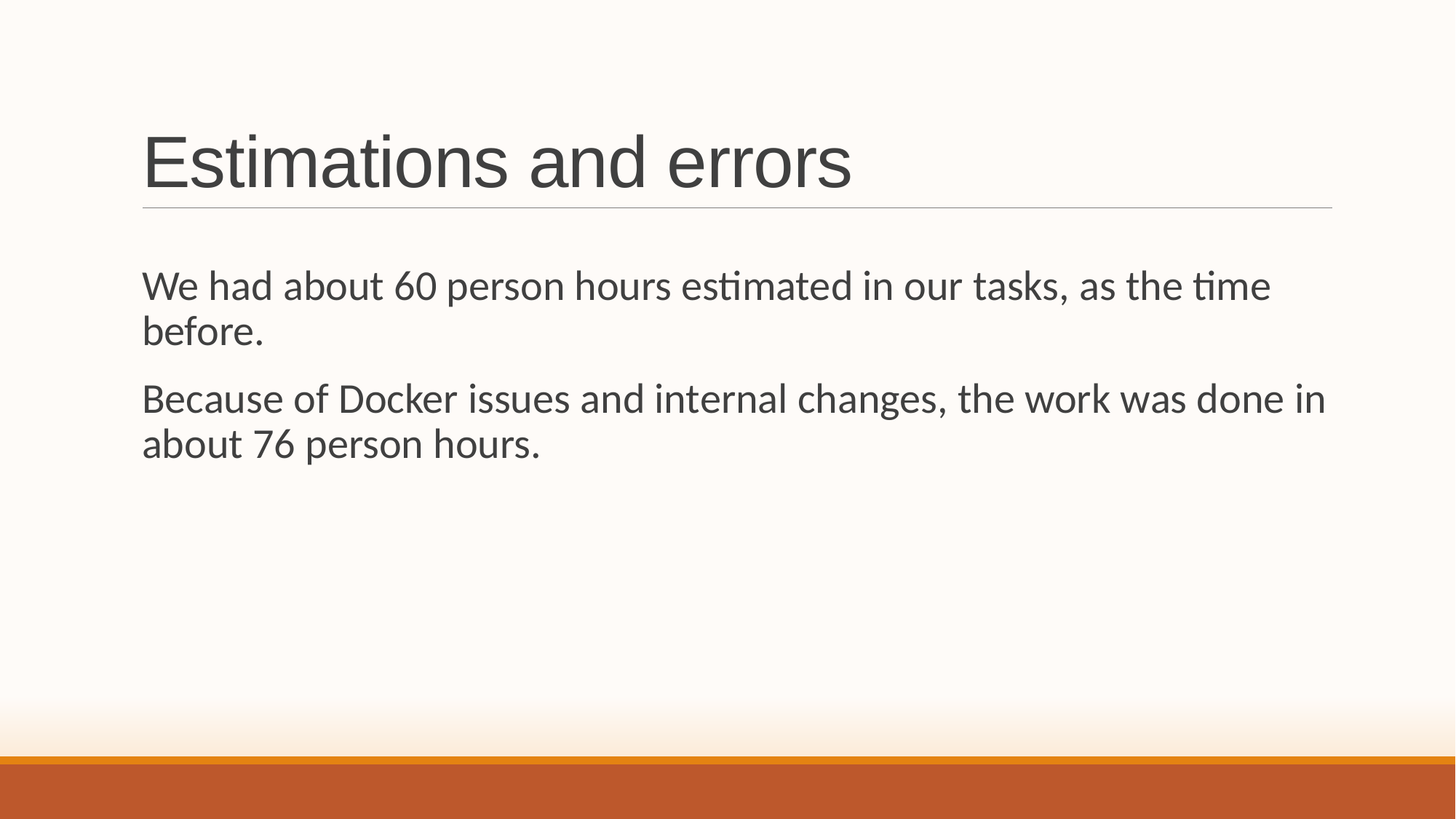

# Estimations and errors

We had about 60 person hours estimated in our tasks, as the time before.
Because of Docker issues and internal changes, the work was done in about 76 person hours.